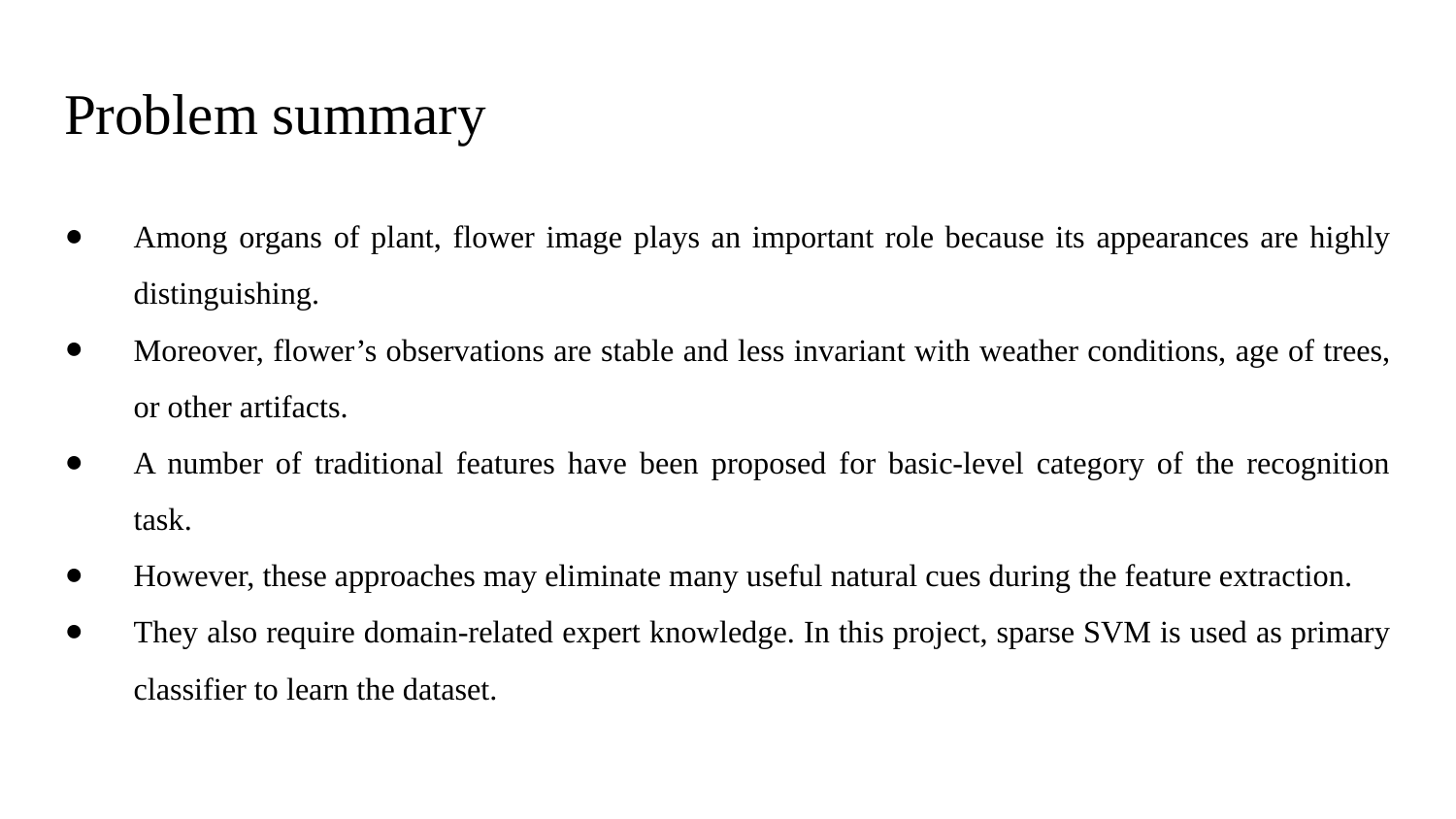

# Problem summary

Among organs of plant, flower image plays an important role because its appearances are highly distinguishing.
Moreover, flower’s observations are stable and less invariant with weather conditions, age of trees, or other artifacts.
A number of traditional features have been proposed for basic-level category of the recognition task.
However, these approaches may eliminate many useful natural cues during the feature extraction.
They also require domain-related expert knowledge. In this project, sparse SVM is used as primary classifier to learn the dataset.